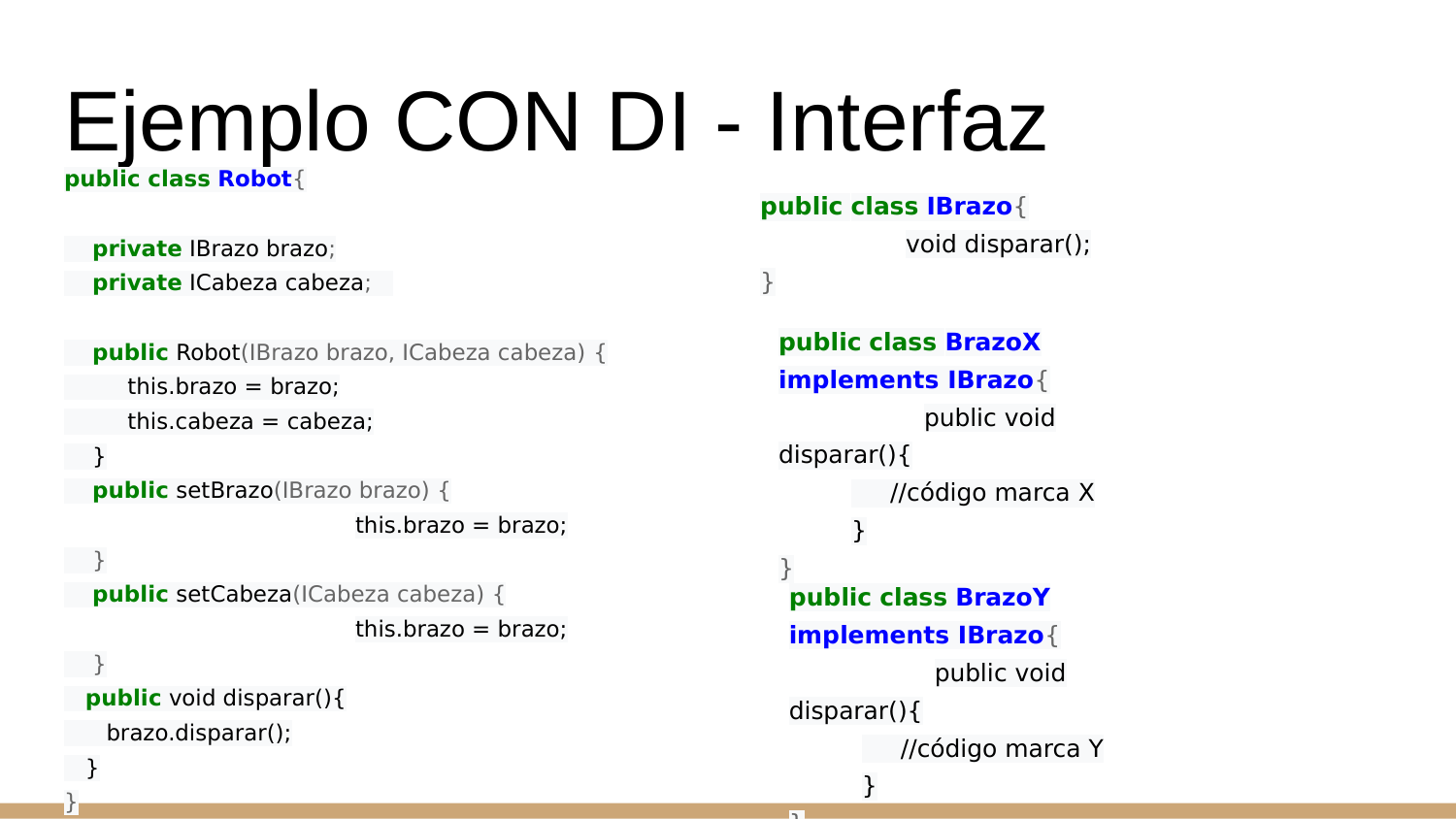

# Ejemplo CON DI - Interfaz
public class Robot{
    private IBrazo brazo;
    private ICabeza cabeza;

    public Robot(IBrazo brazo, ICabeza cabeza) {
         this.brazo = brazo;
         this.cabeza = cabeza;
    }
    public setBrazo(IBrazo brazo) {
		this.brazo = brazo;
    }
    public setCabeza(ICabeza cabeza) {
		this.brazo = brazo;
    }
   public void disparar(){
      brazo.disparar();
   }
}
public class IBrazo{
	void disparar();
}
public class BrazoX implements IBrazo{
	public void disparar(){
     //código marca X
}
}
public class BrazoY implements IBrazo{
	public void disparar(){
     //código marca Y
}
}